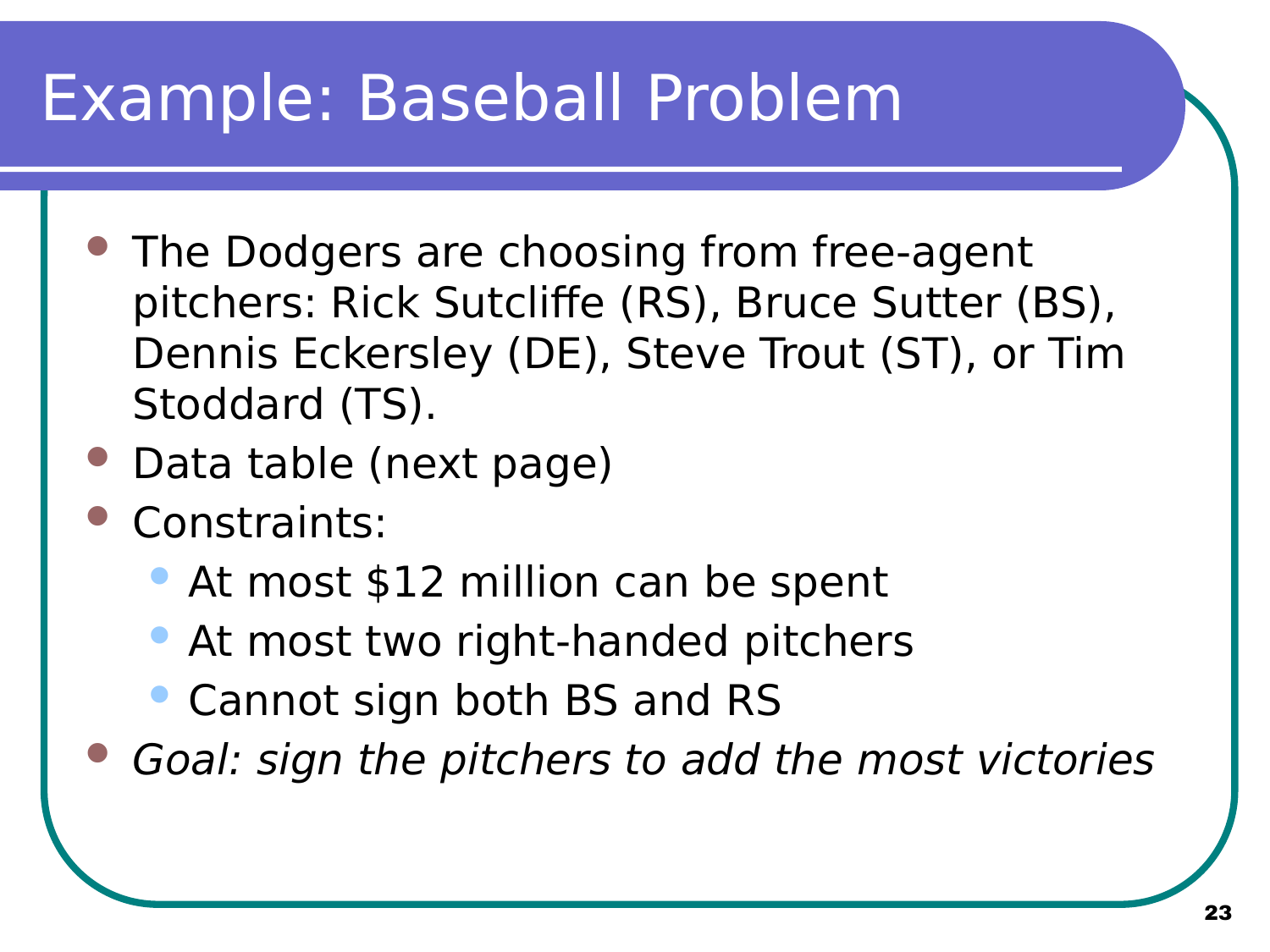

# Example: Baseball Problem
The Dodgers are choosing from free-agent pitchers: Rick Sutcliffe (RS), Bruce Sutter (BS), Dennis Eckersley (DE), Steve Trout (ST), or Tim Stoddard (TS).
Data table (next page)
Constraints:
At most $12 million can be spent
At most two right-handed pitchers
Cannot sign both BS and RS
Goal: sign the pitchers to add the most victories
23